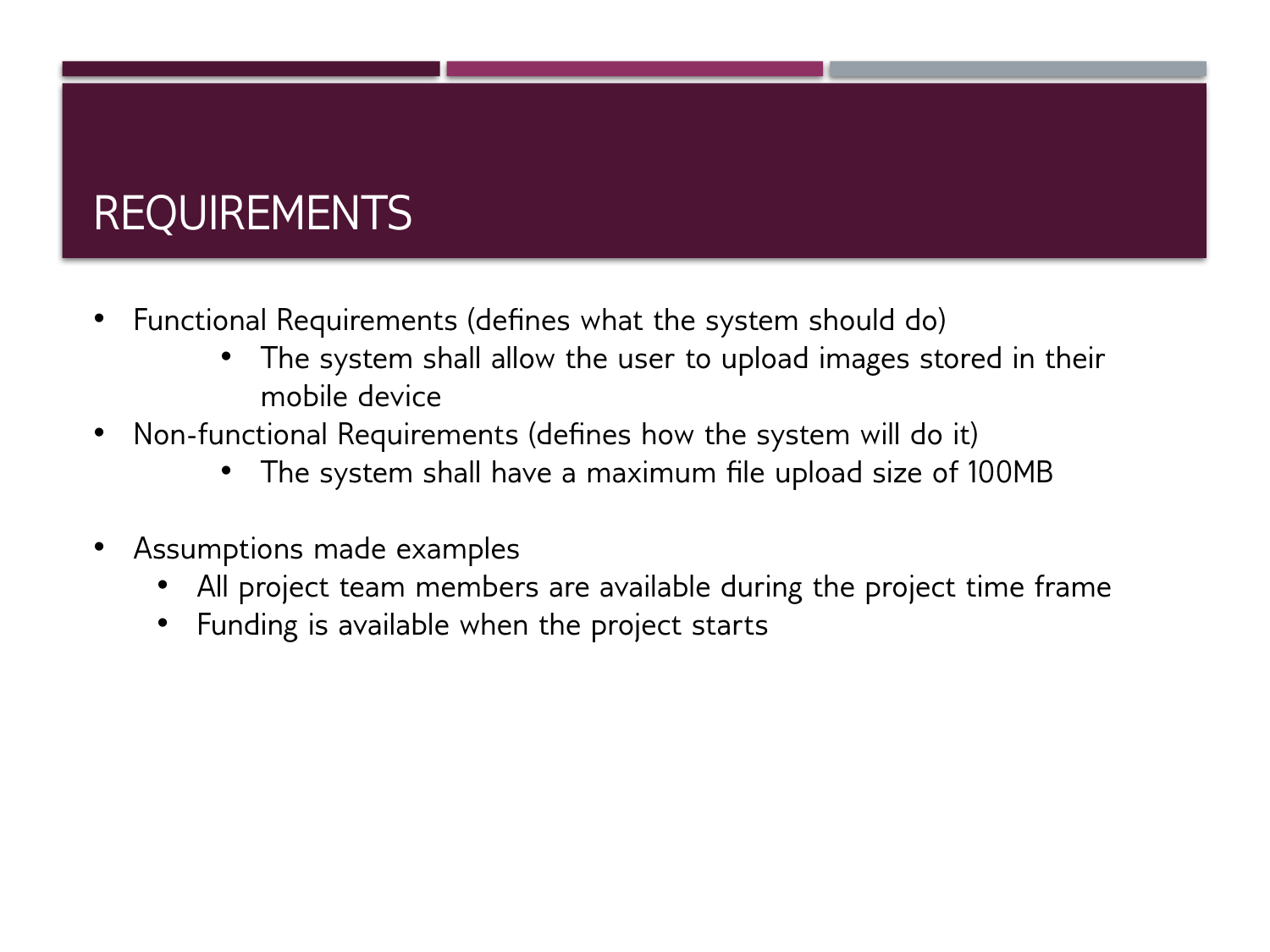

# Requirements
Functional Requirements (defines what the system should do)
The system shall allow the user to upload images stored in their mobile device
Non-functional Requirements (defines how the system will do it)
The system shall have a maximum file upload size of 100MB

Assumptions made examples
All project team members are available during the project time frame
Funding is available when the project starts